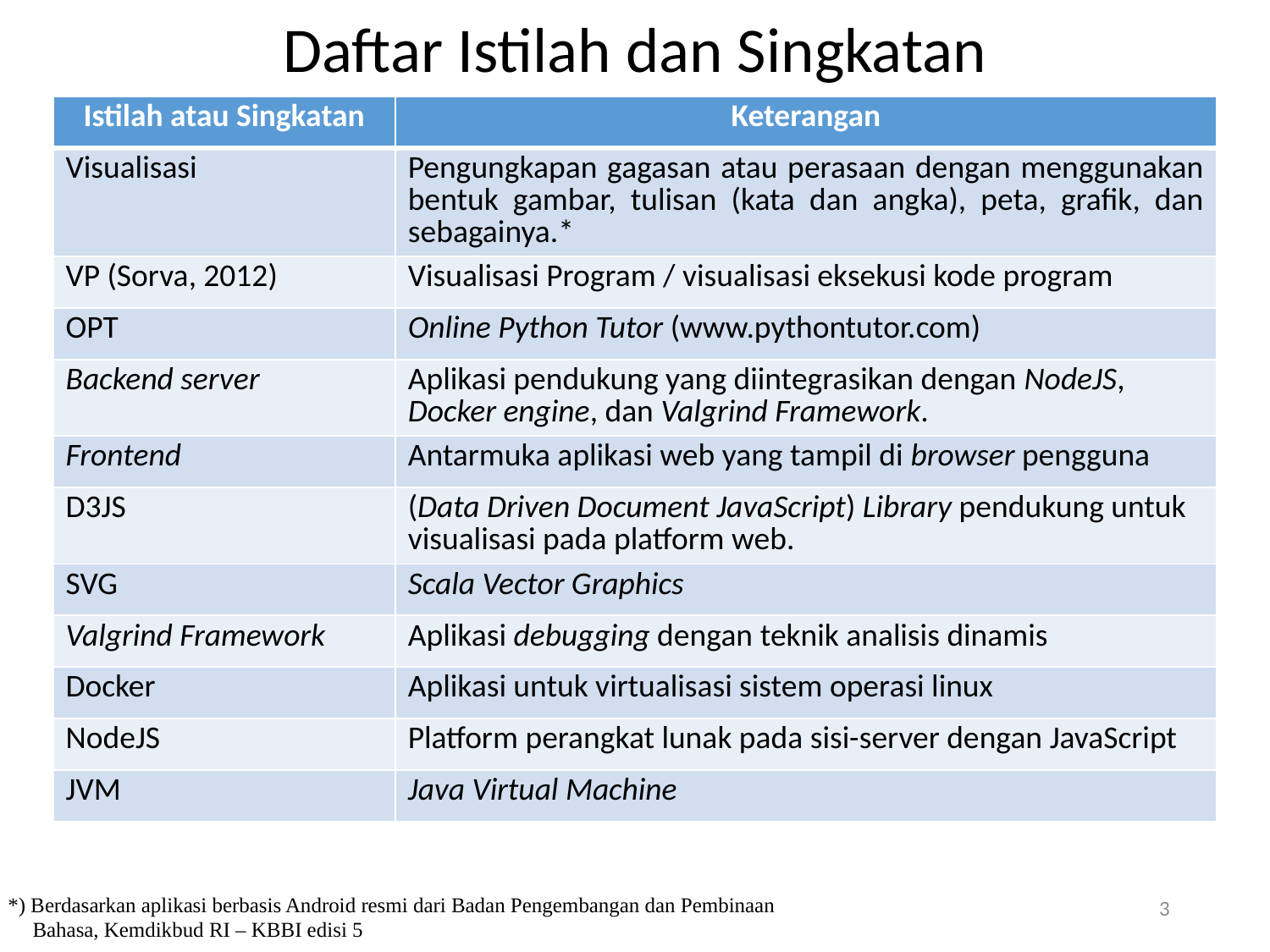

# Daftar Istilah dan Singkatan
| Istilah atau Singkatan | Keterangan |
| --- | --- |
| Visualisasi | Pengungkapan gagasan atau perasaan dengan menggunakan bentuk gambar, tulisan (kata dan angka), peta, grafik, dan sebagainya.\* |
| VP (Sorva, 2012) | Visualisasi Program / visualisasi eksekusi kode program |
| OPT | Online Python Tutor (www.pythontutor.com) |
| Backend server | Aplikasi pendukung yang diintegrasikan dengan NodeJS, Docker engine, dan Valgrind Framework. |
| Frontend | Antarmuka aplikasi web yang tampil di browser pengguna |
| D3JS | (Data Driven Document JavaScript) Library pendukung untuk visualisasi pada platform web. |
| SVG | Scala Vector Graphics |
| Valgrind Framework | Aplikasi debugging dengan teknik analisis dinamis |
| Docker | Aplikasi untuk virtualisasi sistem operasi linux |
| NodeJS | Platform perangkat lunak pada sisi-server dengan JavaScript |
| JVM | Java Virtual Machine |
3
*) Berdasarkan aplikasi berbasis Android resmi dari Badan Pengembangan dan Pembinaan Bahasa, Kemdikbud RI – KBBI edisi 5